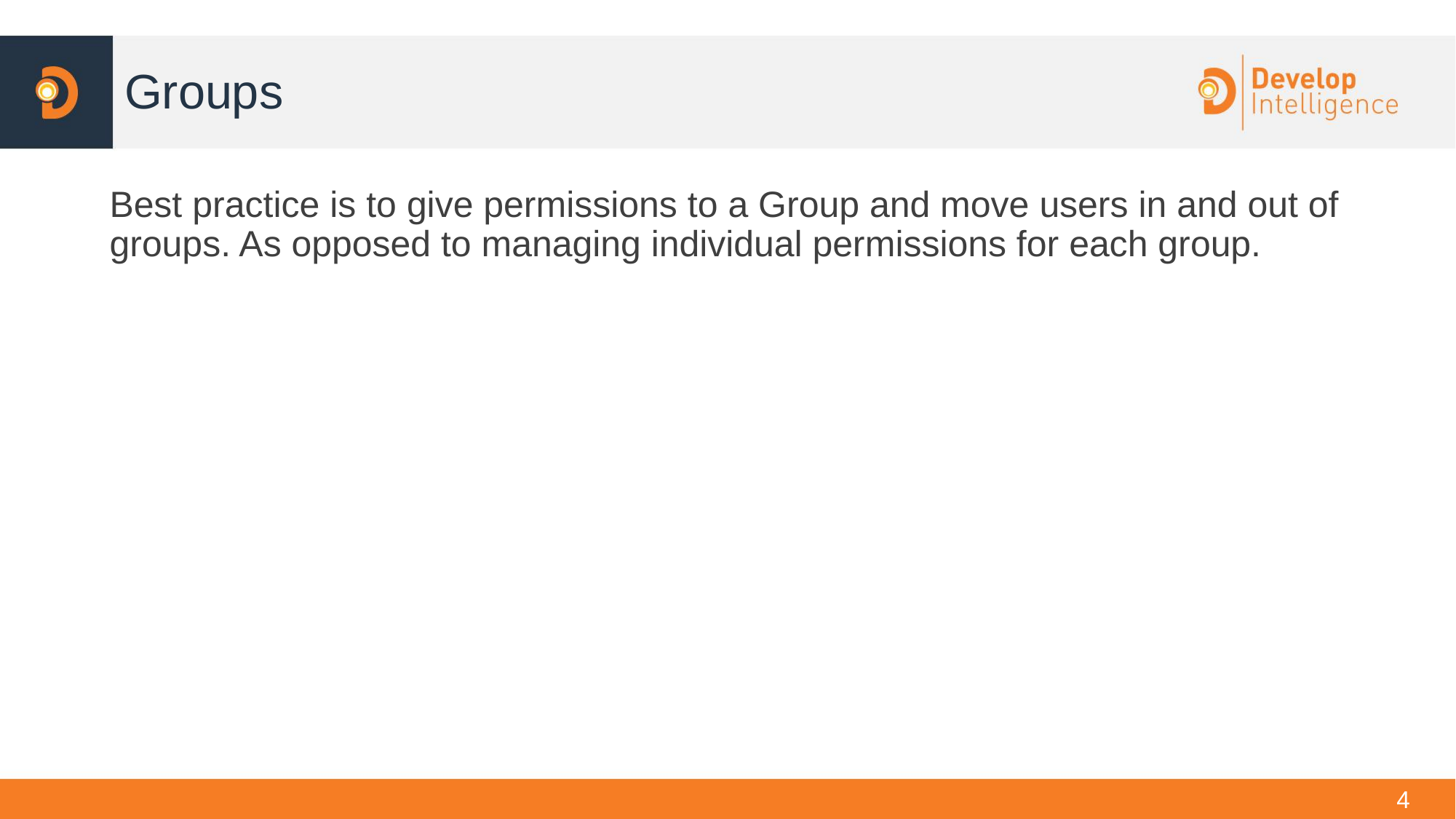

Groups
Best practice is to give permissions to a Group and move users in and out of groups. As opposed to managing individual permissions for each group.
4